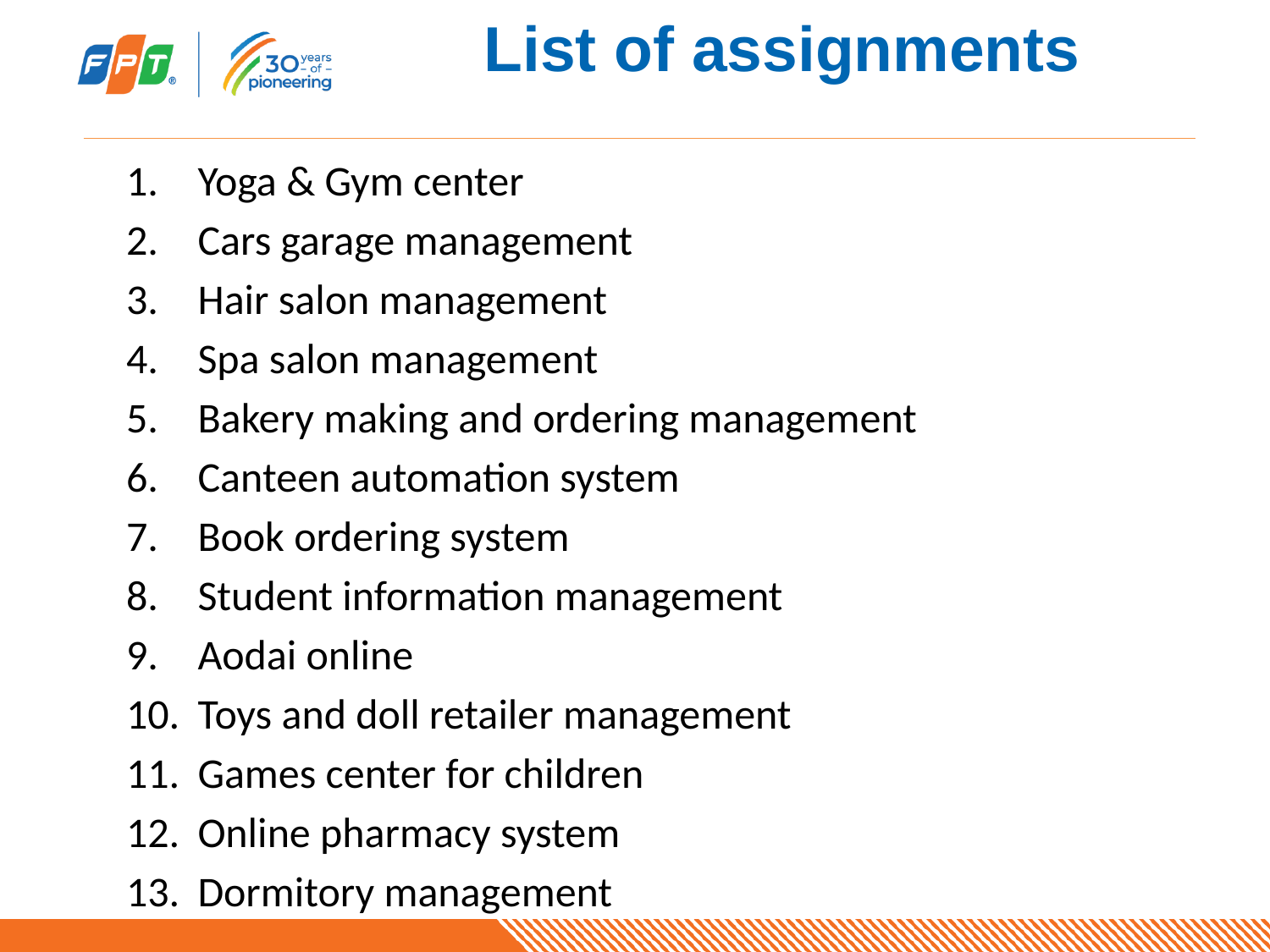

# List of assignments
Yoga & Gym center
Cars garage management
Hair salon management
Spa salon management
Bakery making and ordering management
Canteen automation system
Book ordering system
Student information management
Aodai online
Toys and doll retailer management
Games center for children
Online pharmacy system
Dormitory management